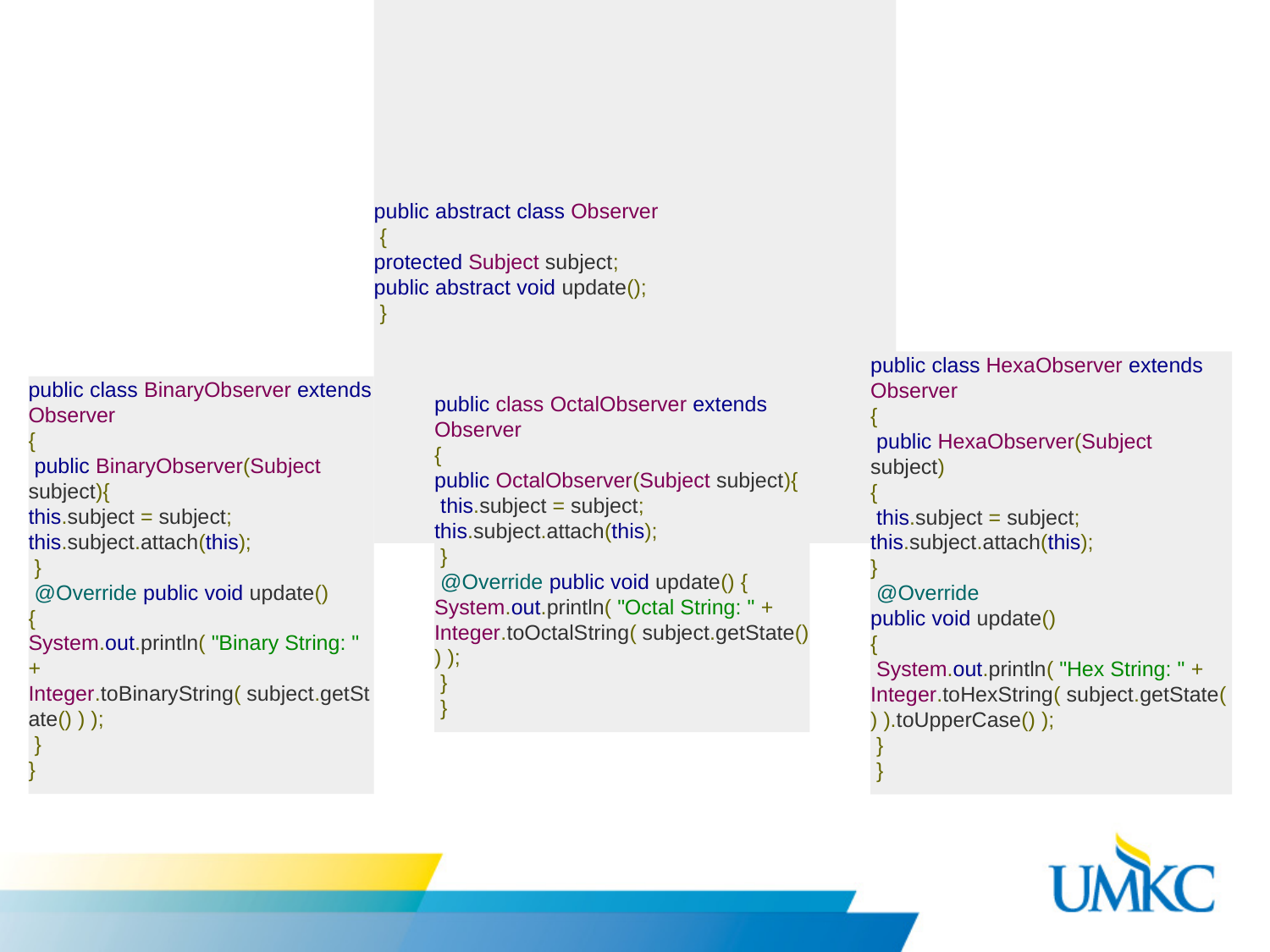

# Observer.java
public abstract class Observer
 {
protected Subject subject;
public abstract void update();
 }
public class HexaObserver extends Observer
{
 public HexaObserver(Subject subject)
{
 this.subject = subject; this.subject.attach(this);
}
 @Override
public void update()
{
 System.out.println( "Hex String: " + Integer.toHexString( subject.getState() ).toUpperCase() );
 }
 }
public class BinaryObserver extends Observer
{
 public BinaryObserver(Subject subject){
this.subject = subject; this.subject.attach(this);
 }
 @Override public void update()
{
System.out.println( "Binary String: " + Integer.toBinaryString( subject.getState() ) );
 }
}
public class OctalObserver extends Observer
{
public OctalObserver(Subject subject){
 this.subject = subject; this.subject.attach(this);
 }
 @Override public void update() {
System.out.println( "Octal String: " + Integer.toOctalString( subject.getState() ) );
 }
 }